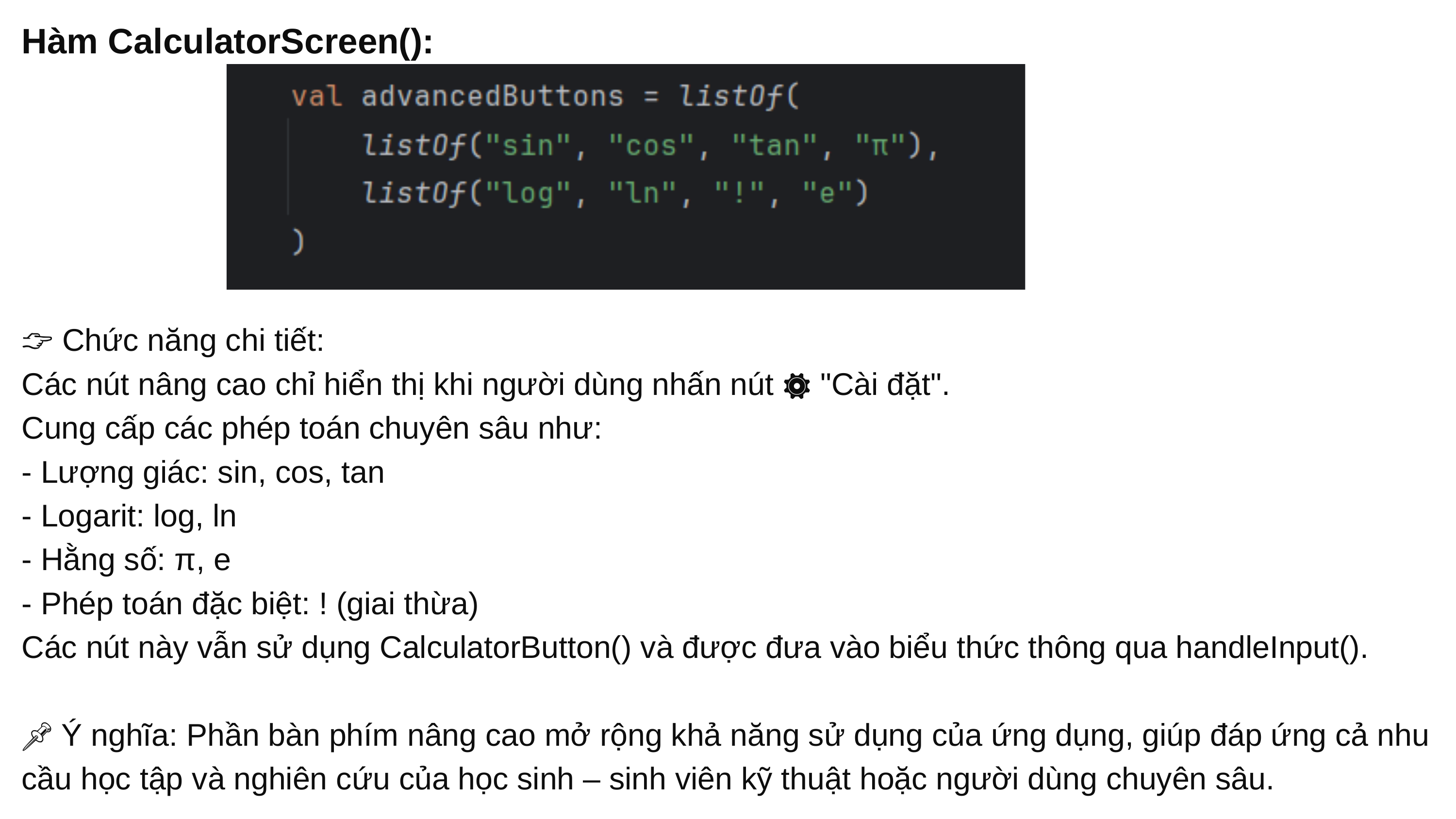

Hàm CalculatorScreen():

👉 Chức năng chi tiết:
Các nút nâng cao chỉ hiển thị khi người dùng nhấn nút ⚙ "Cài đặt".
Cung cấp các phép toán chuyên sâu như:
- Lượng giác: sin, cos, tan
- Logarit: log, ln
- Hằng số: π, e
- Phép toán đặc biệt: ! (giai thừa)
Các nút này vẫn sử dụng CalculatorButton() và được đưa vào biểu thức thông qua handleInput().

📌 Ý nghĩa: Phần bàn phím nâng cao mở rộng khả năng sử dụng của ứng dụng, giúp đáp ứng cả nhu cầu học tập và nghiên cứu của học sinh – sinh viên kỹ thuật hoặc người dùng chuyên sâu.